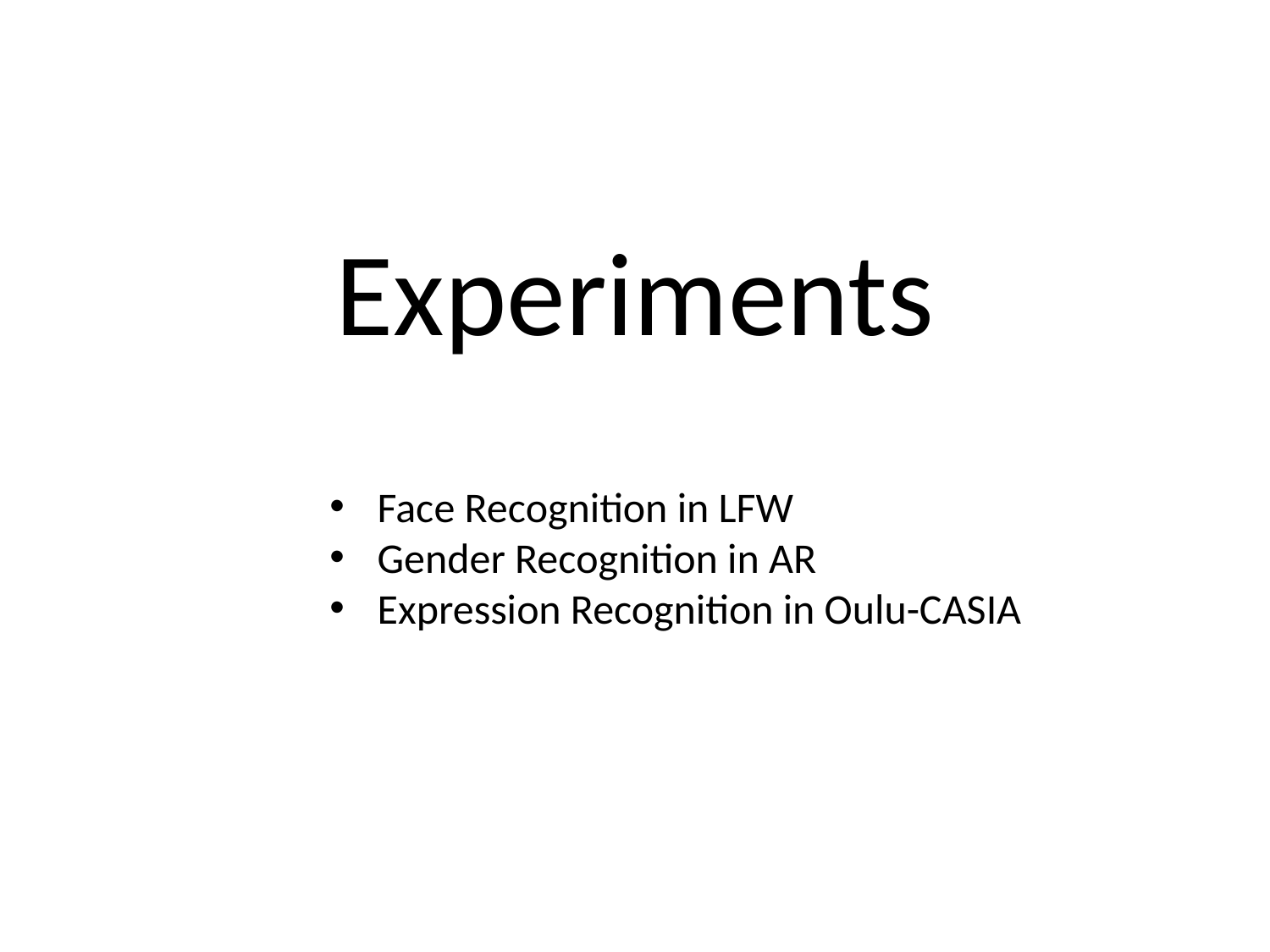

# Experiments
Face Recognition in LFW
Gender Recognition in AR
Expression Recognition in Oulu-CASIA